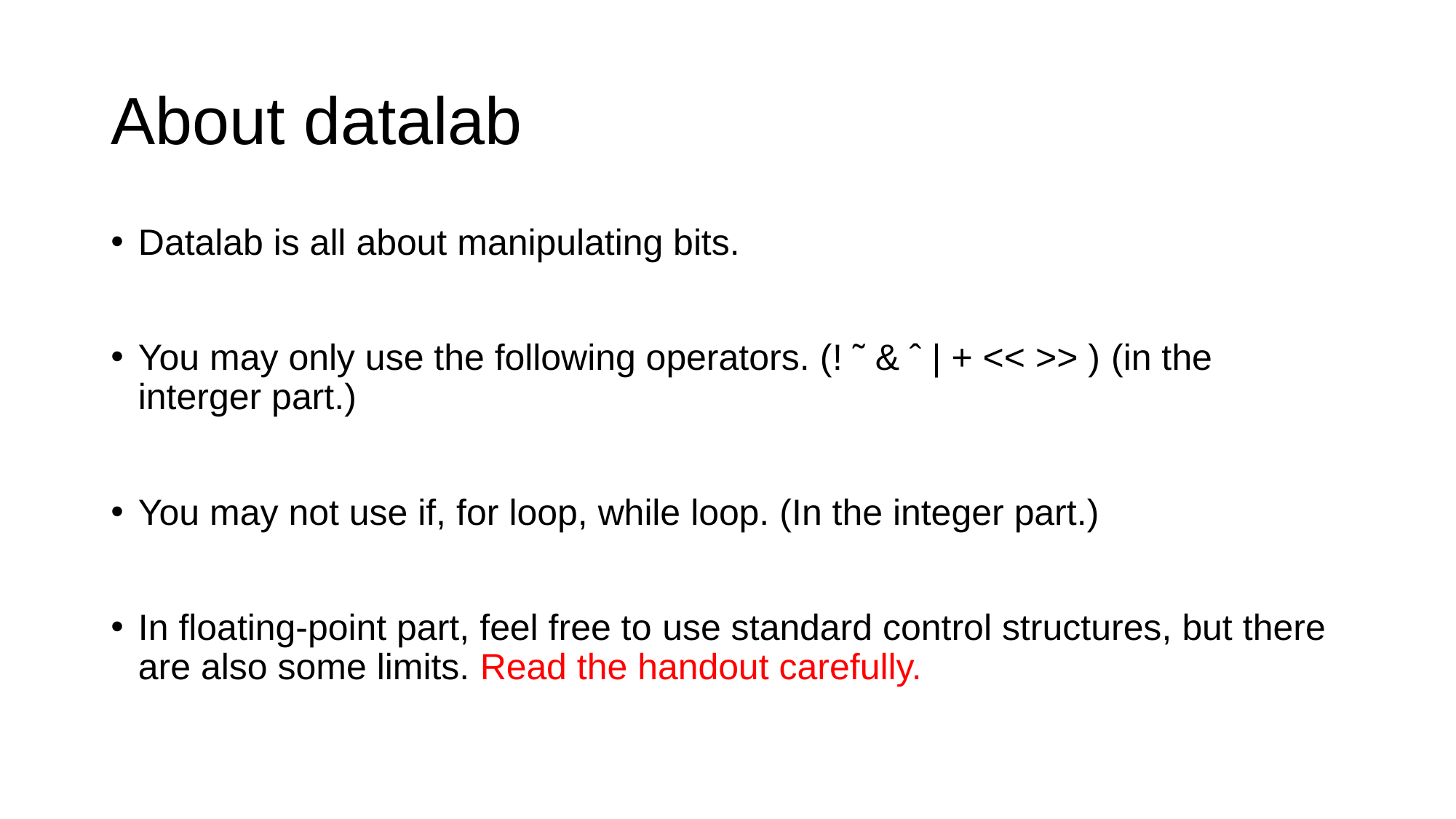

# About datalab
Datalab is all about manipulating bits.

You may only use the following operators. (! ˜ & ˆ | + << >> ) (in the interger part.)

You may not use if, for loop, while loop. (In the integer part.)

In floating-point part, feel free to use standard control structures, but there are also some limits. Read the handout carefully.